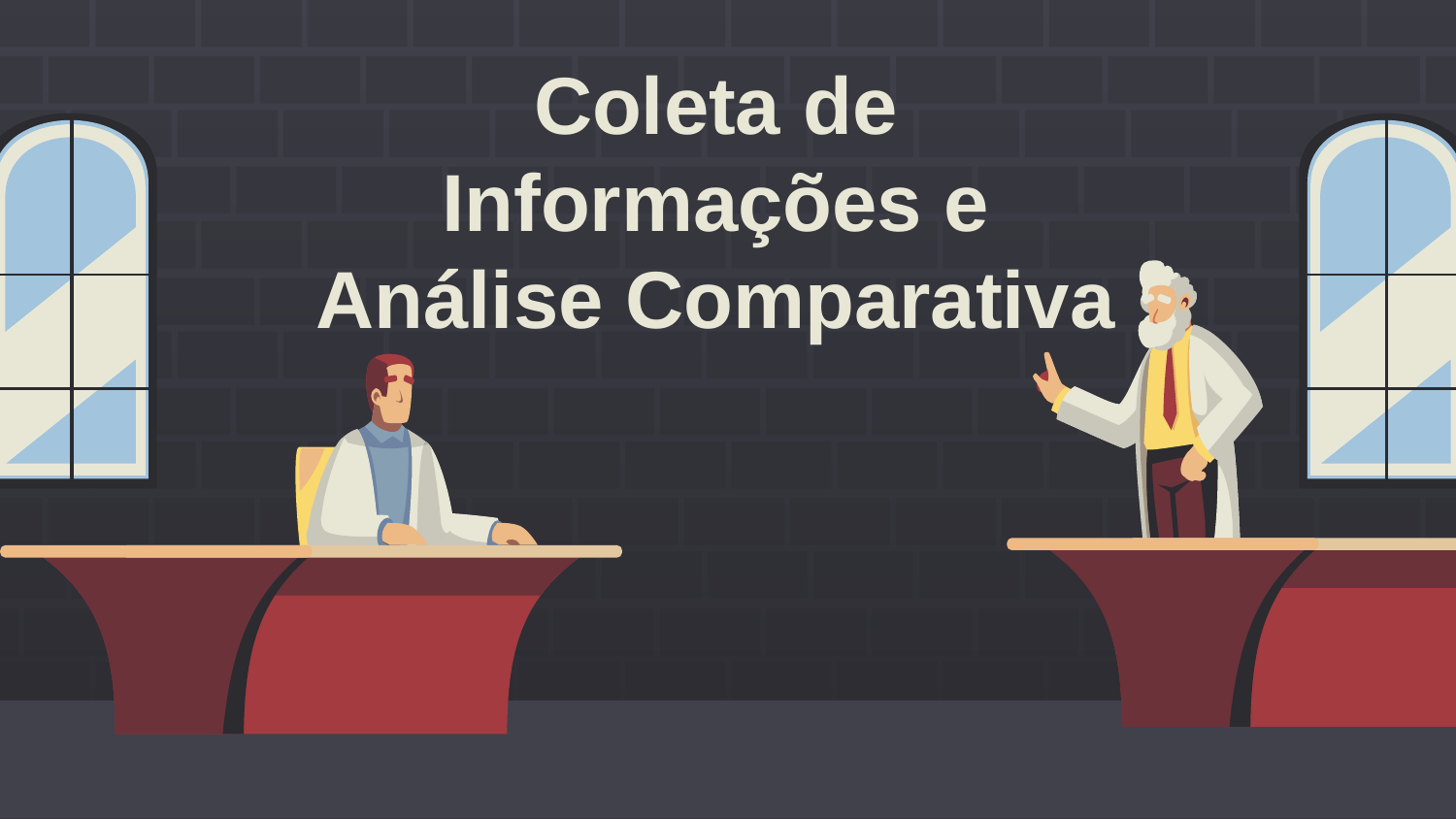

# Coleta de Informações e Análise Comparativa